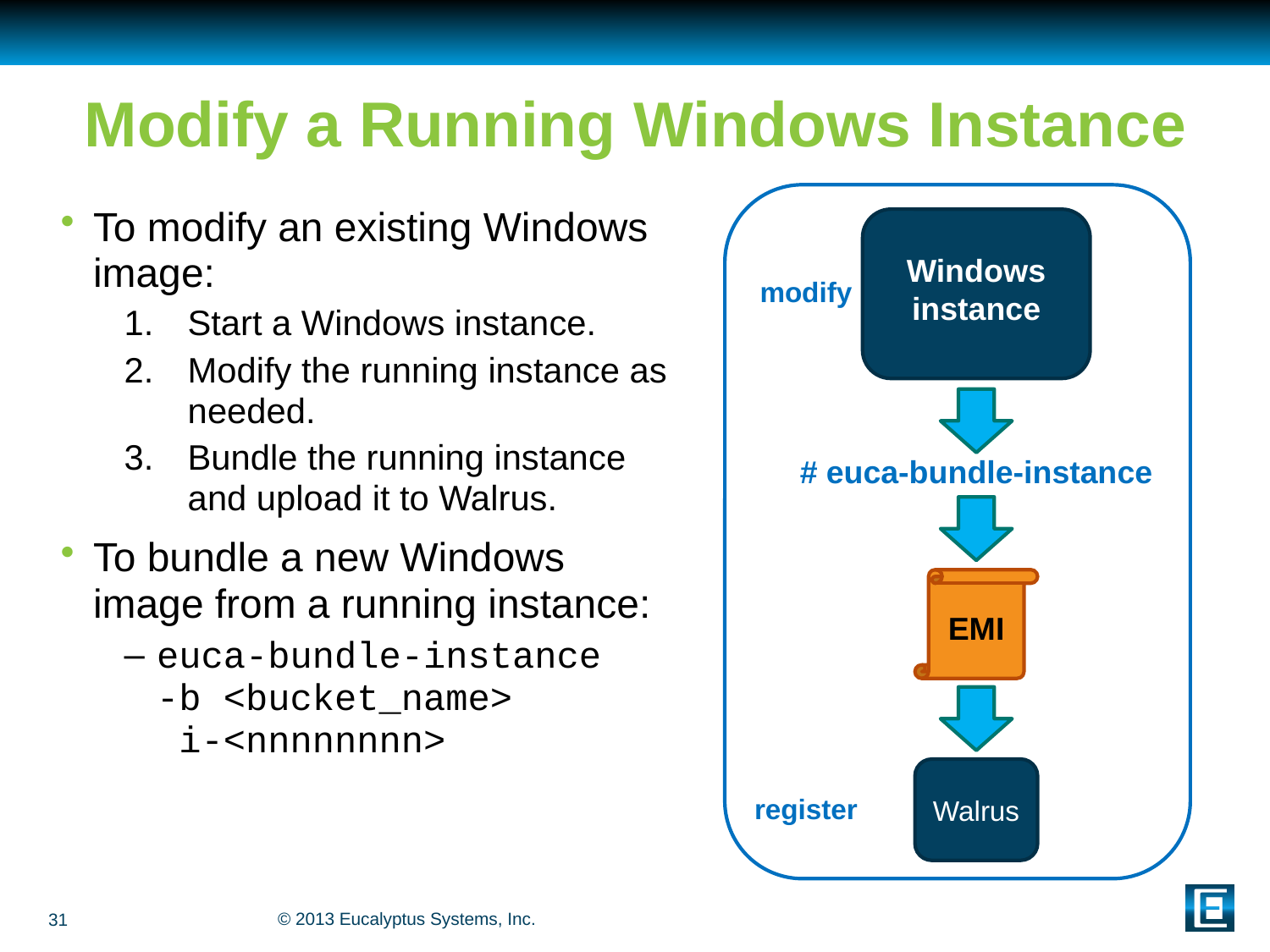

# Modify a Running Windows Instance

Windows instance
modify

# euca-bundle-instance

EMI

Walrus
register
To modify an existing Windows image:
Start a Windows instance.
Modify the running instance as needed.
Bundle the running instance and upload it to Walrus.
To bundle a new Windows image from a running instance:
euca-bundle-instance   -b <bucket_name>         i-<nnnnnnnn>
31